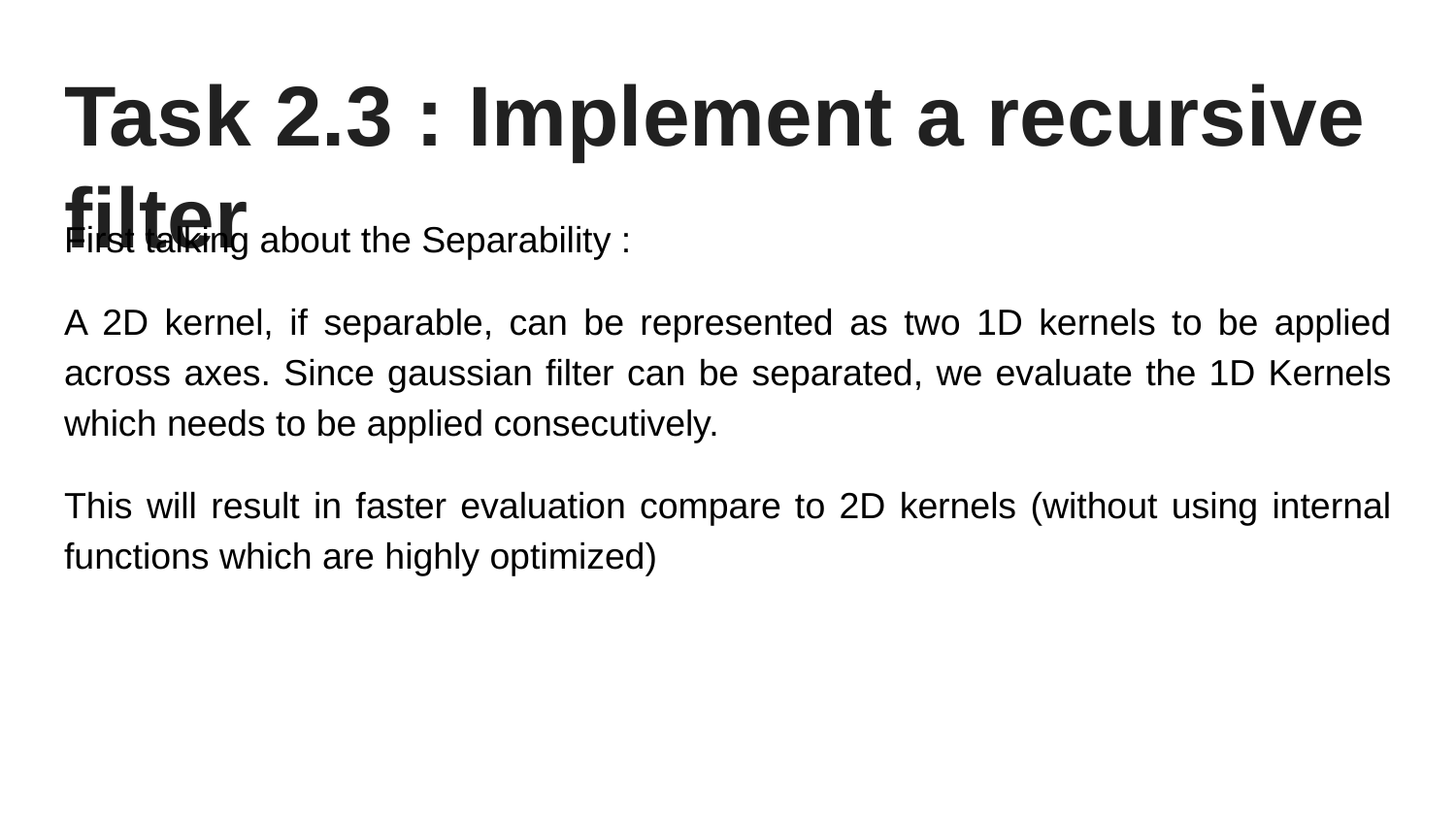

# Task 2.3 : Implement a recursive filter
First talking about the Separability :
A 2D kernel, if separable, can be represented as two 1D kernels to be applied across axes. Since gaussian filter can be separated, we evaluate the 1D Kernels which needs to be applied consecutively.
This will result in faster evaluation compare to 2D kernels (without using internal functions which are highly optimized)